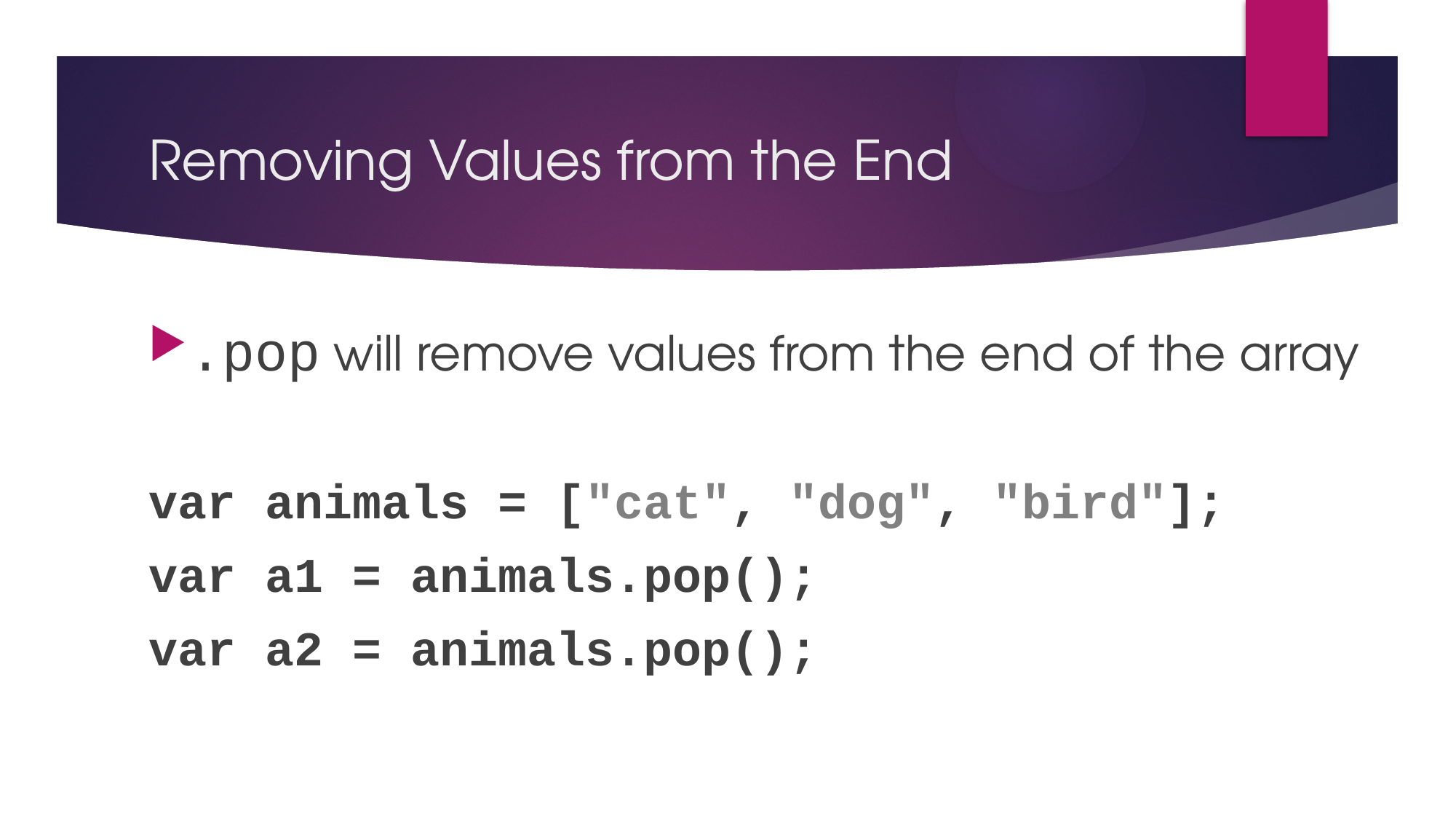

# Removing Values from the End
.pop will remove values from the end of the array

var animals = ["cat", "dog", "bird"];
var a1 = animals.pop();
var a2 = animals.pop();